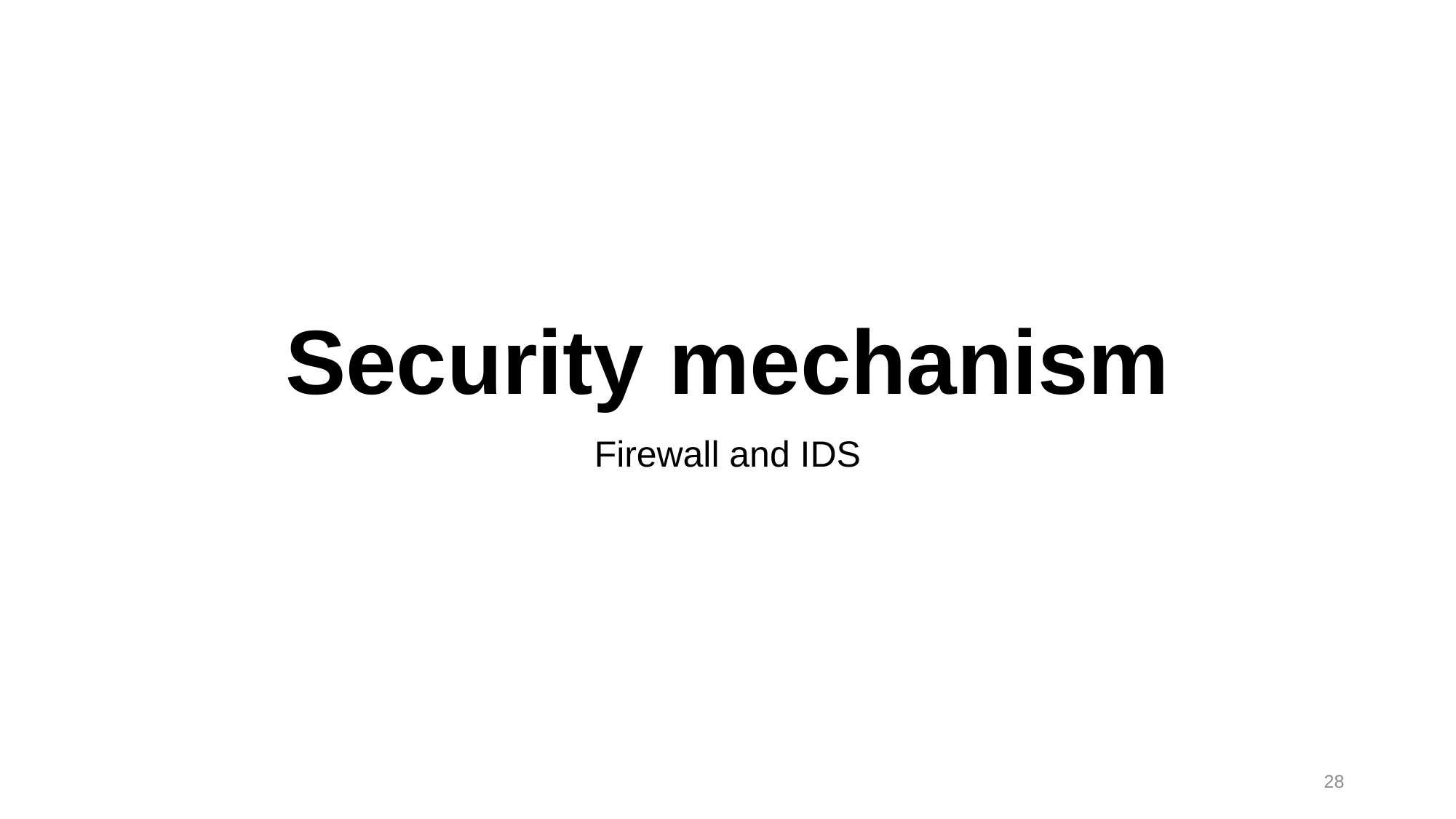

# Security mechanism
Firewall and IDS
28